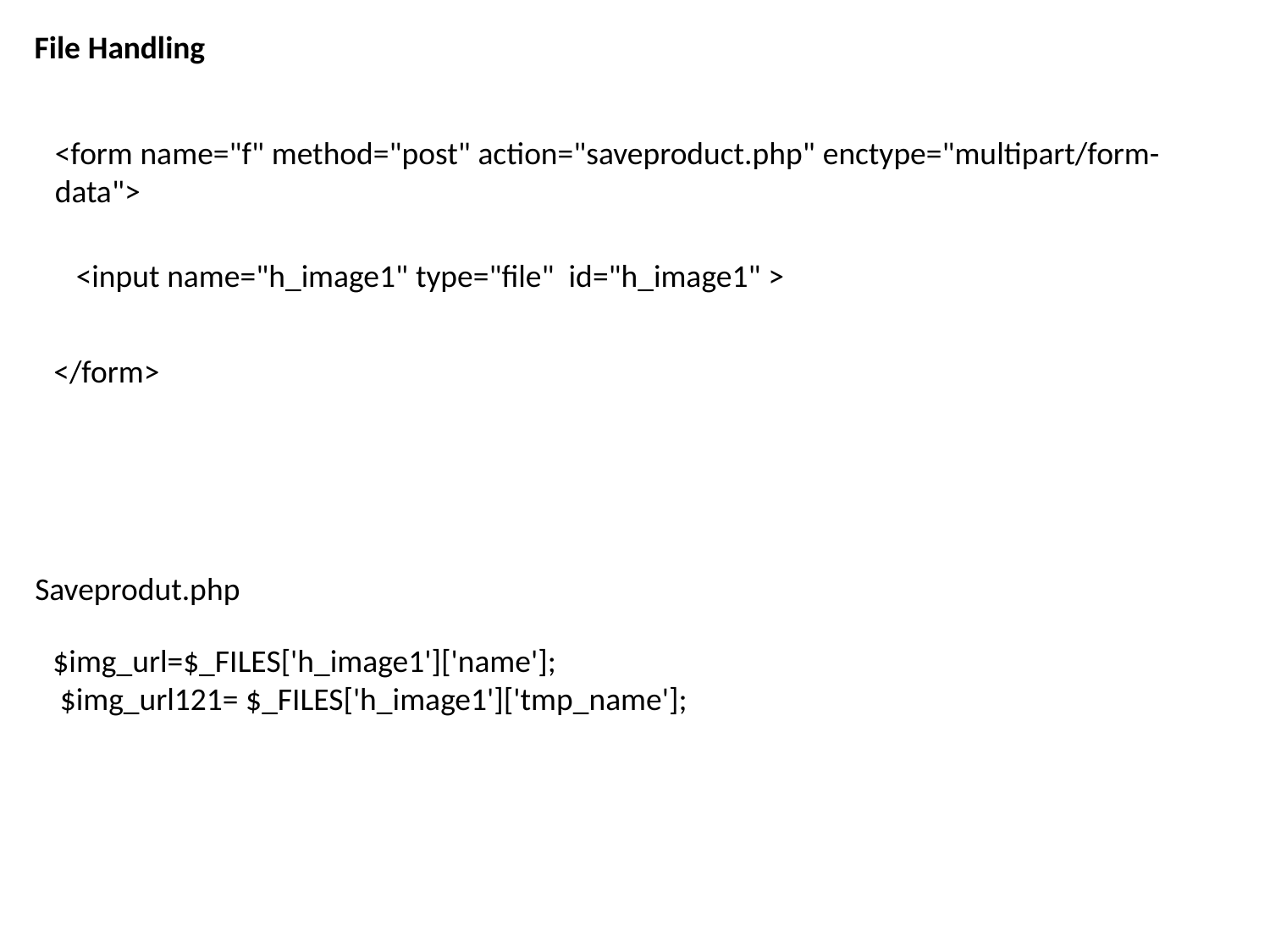

File Handling
<form name="f" method="post" action="saveproduct.php" enctype="multipart/form-data">
<input name="h_image1" type="file"  id="h_image1" >
</form>
Saveprodut.php
$img_url=$_FILES['h_image1']['name'];
 $img_url121= $_FILES['h_image1']['tmp_name'];